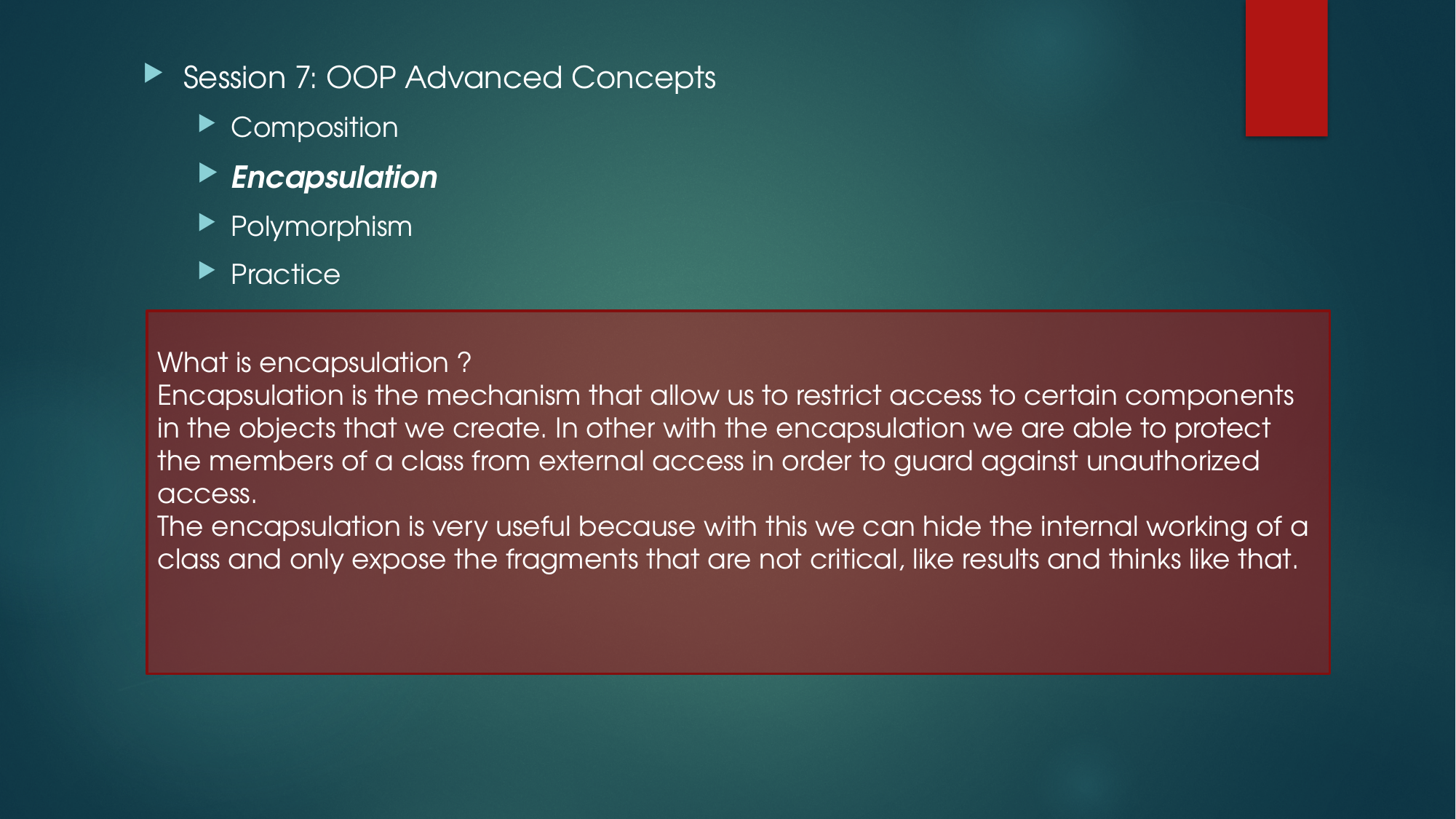

Session 7: OOP Advanced Concepts
Composition
Encapsulation
Polymorphism
Practice

What is encapsulation ?
Encapsulation is the mechanism that allow us to restrict access to certain components in the objects that we create. In other with the encapsulation we are able to protect the members of a class from external access in order to guard against unauthorized access.
The encapsulation is very useful because with this we can hide the internal working of a class and only expose the fragments that are not critical, like results and thinks like that.